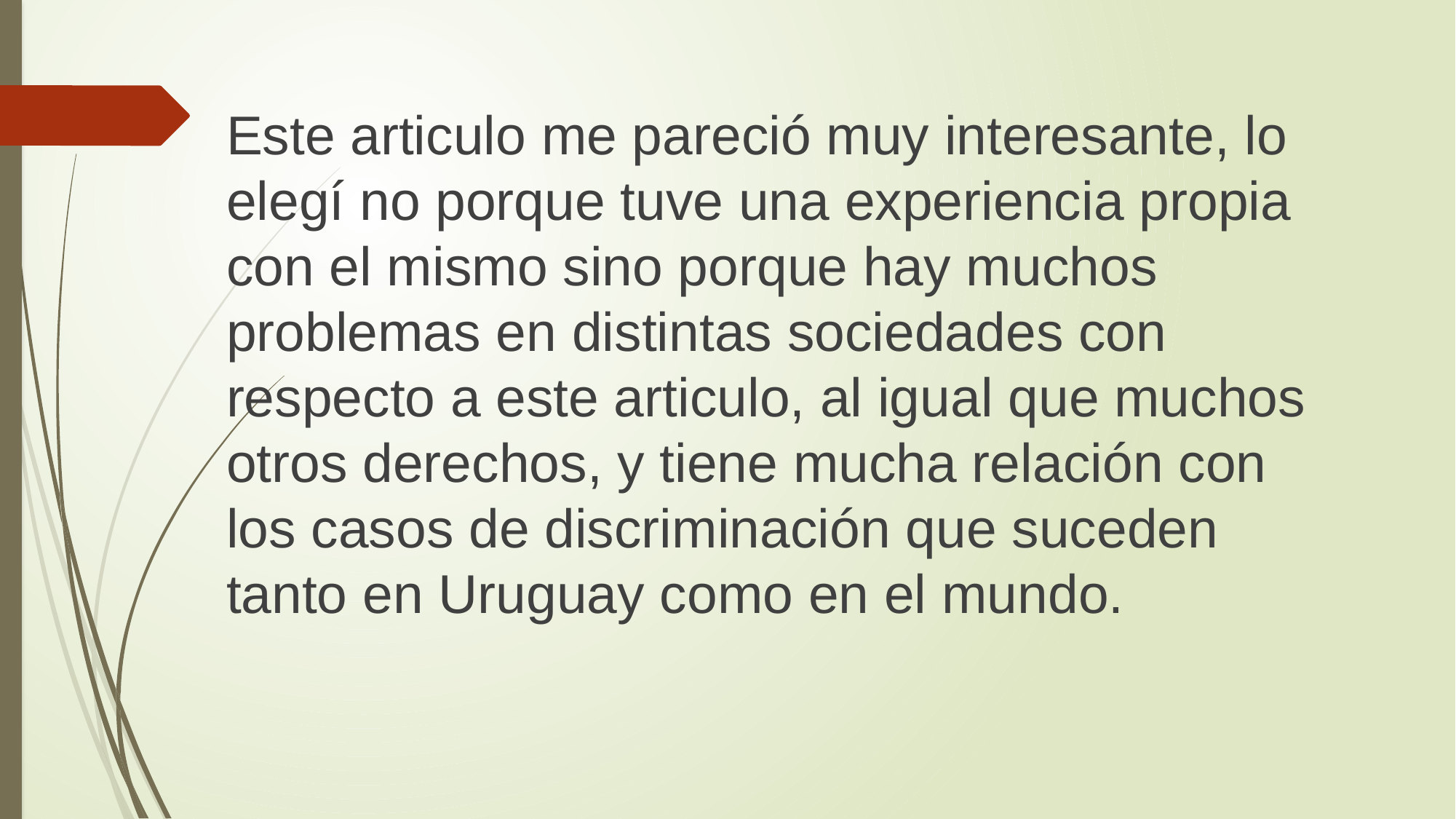

Este articulo me pareció muy interesante, lo elegí no porque tuve una experiencia propia con el mismo sino porque hay muchos problemas en distintas sociedades con respecto a este articulo, al igual que muchos otros derechos, y tiene mucha relación con los casos de discriminación que suceden tanto en Uruguay como en el mundo.